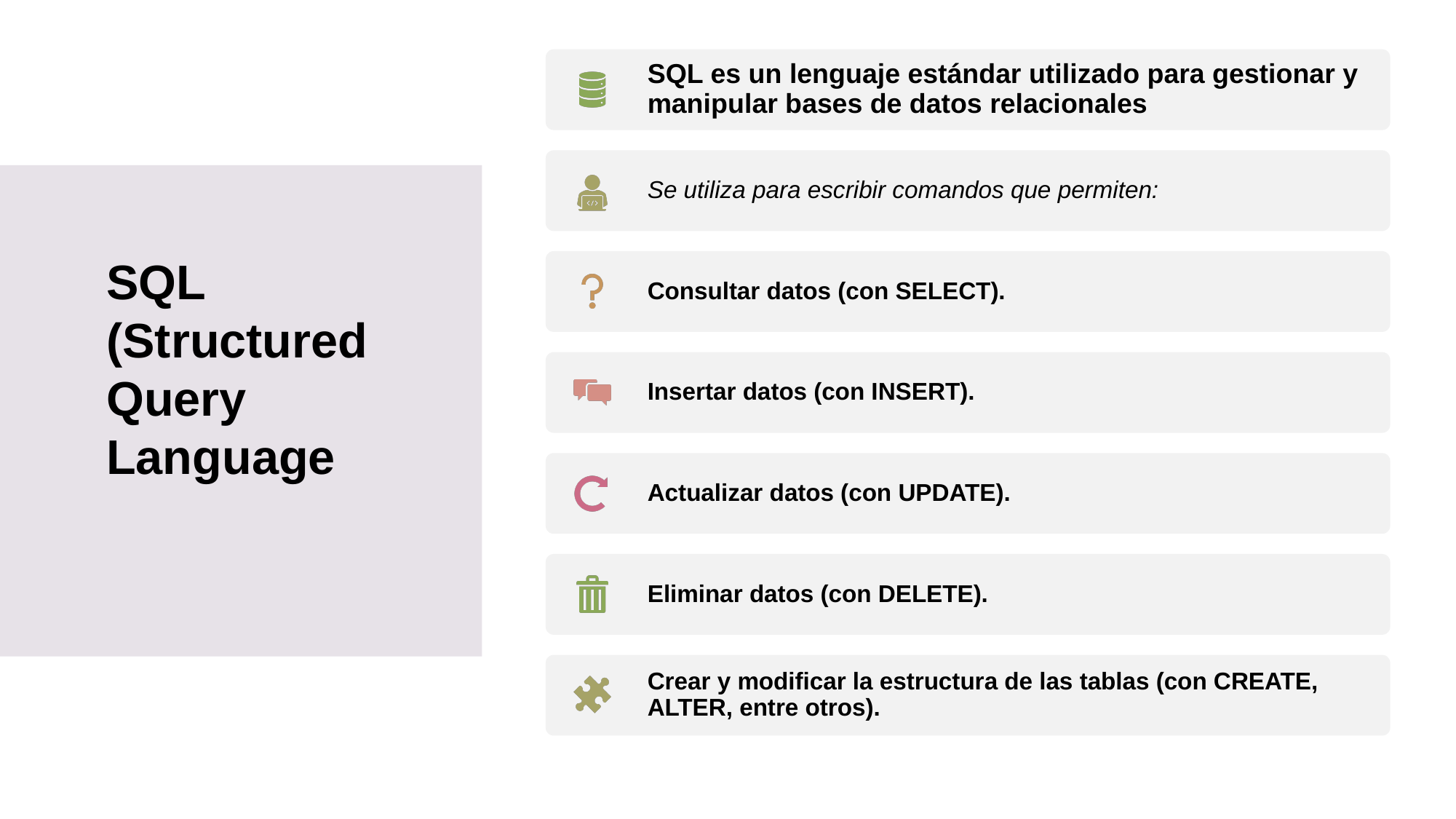

SQL es un lenguaje estándar utilizado para gestionar y manipular bases de datos relacionales
Se utiliza para escribir comandos que permiten:
Consultar datos (con SELECT).
Insertar datos (con INSERT).
Actualizar datos (con UPDATE).
Eliminar datos (con DELETE).
Crear y modificar la estructura de las tablas (con CREATE, ALTER, entre otros).

# SQL (Structured Query Language